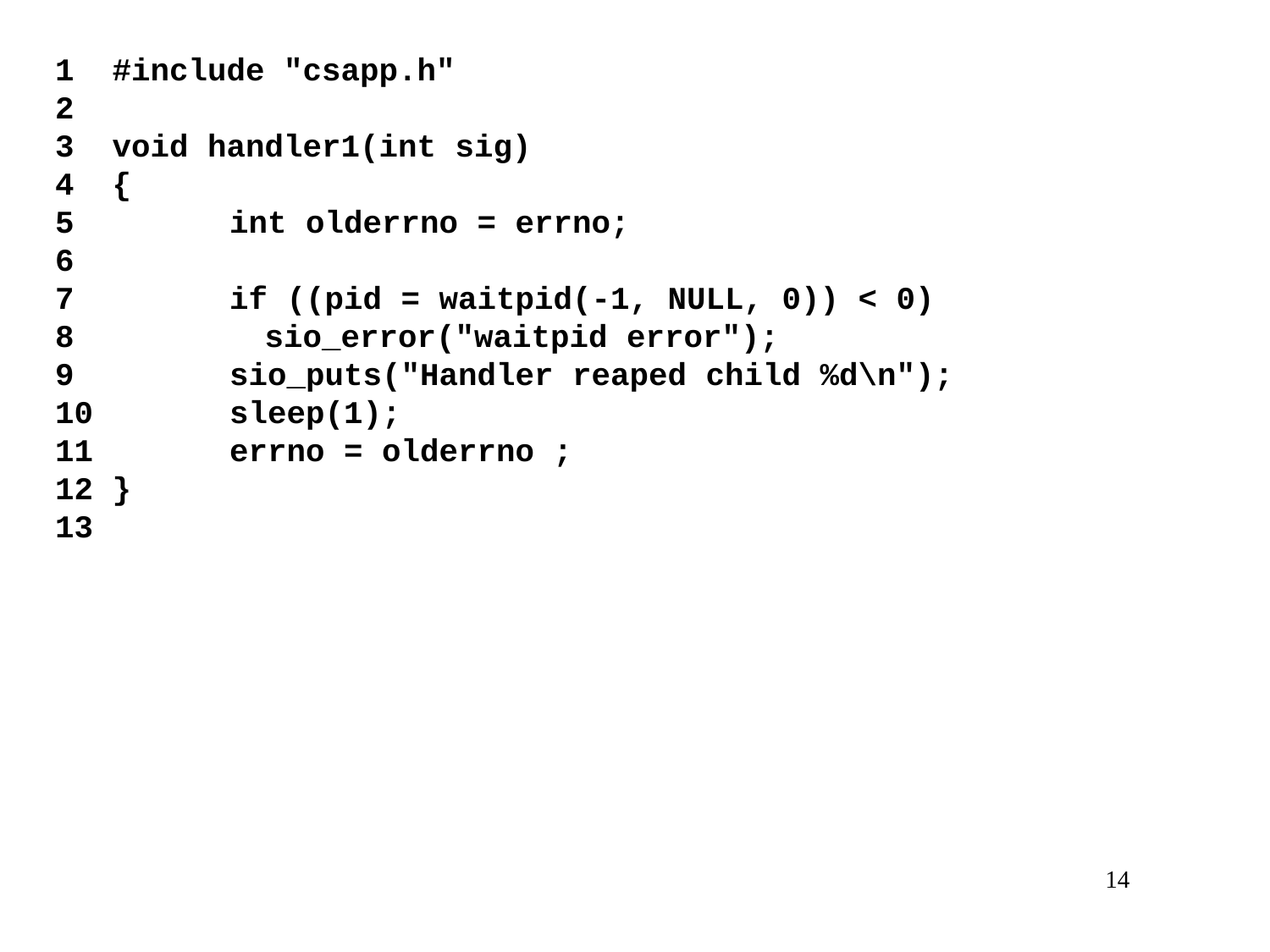

1  #include "csapp.h"
2
3  void handler1(int sig)
4  {
5    	int olderrno = errno;
6
7    	if ((pid = waitpid(-1, NULL, 0)) < 0)
8          sio_error("waitpid error");
9    	sio_puts("Handler reaped child %d\n");
 	sleep(1);
   	errno = olderrno ;
12 }
13
14